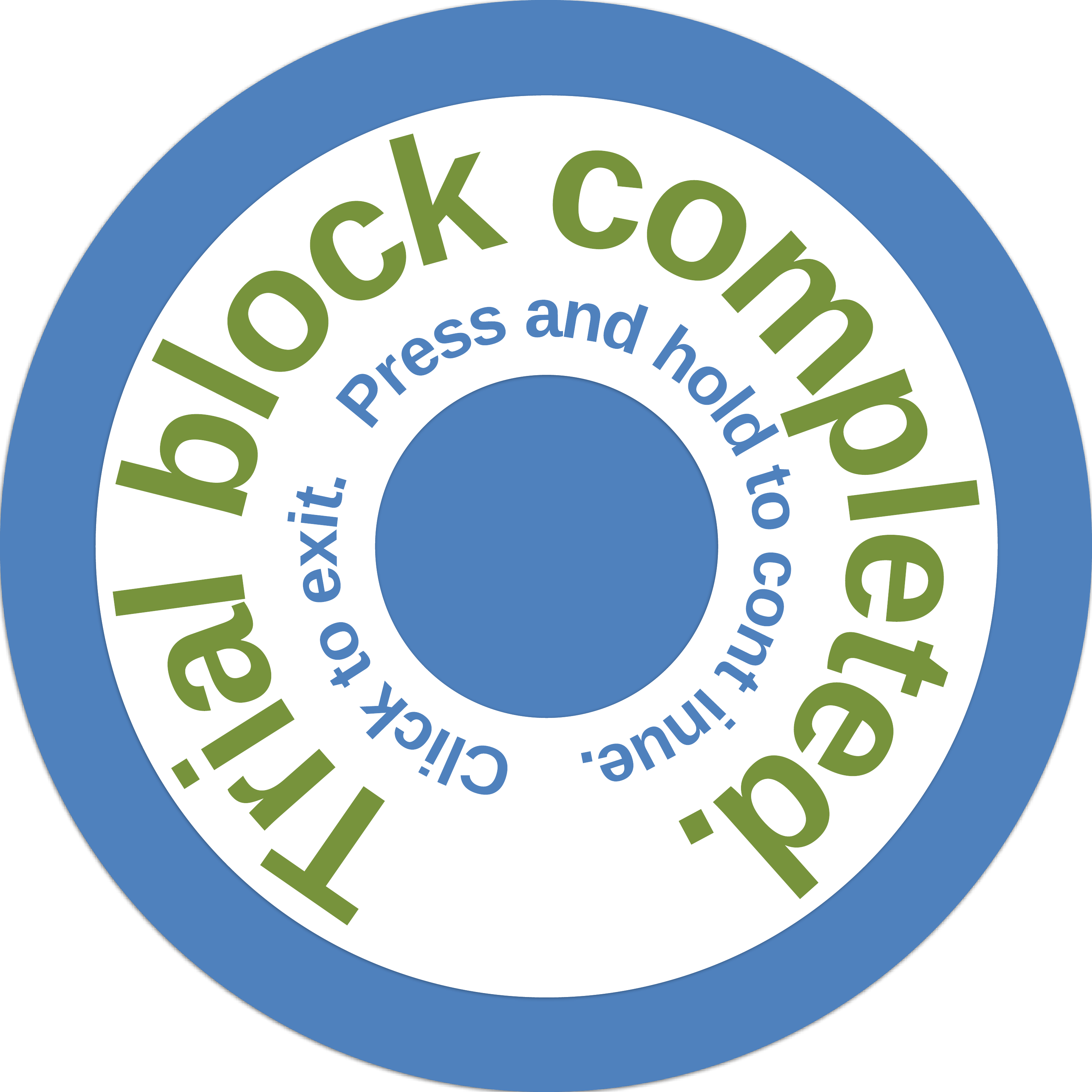

Trial block completed.
Click to exit.   Press and hold to cont inue.